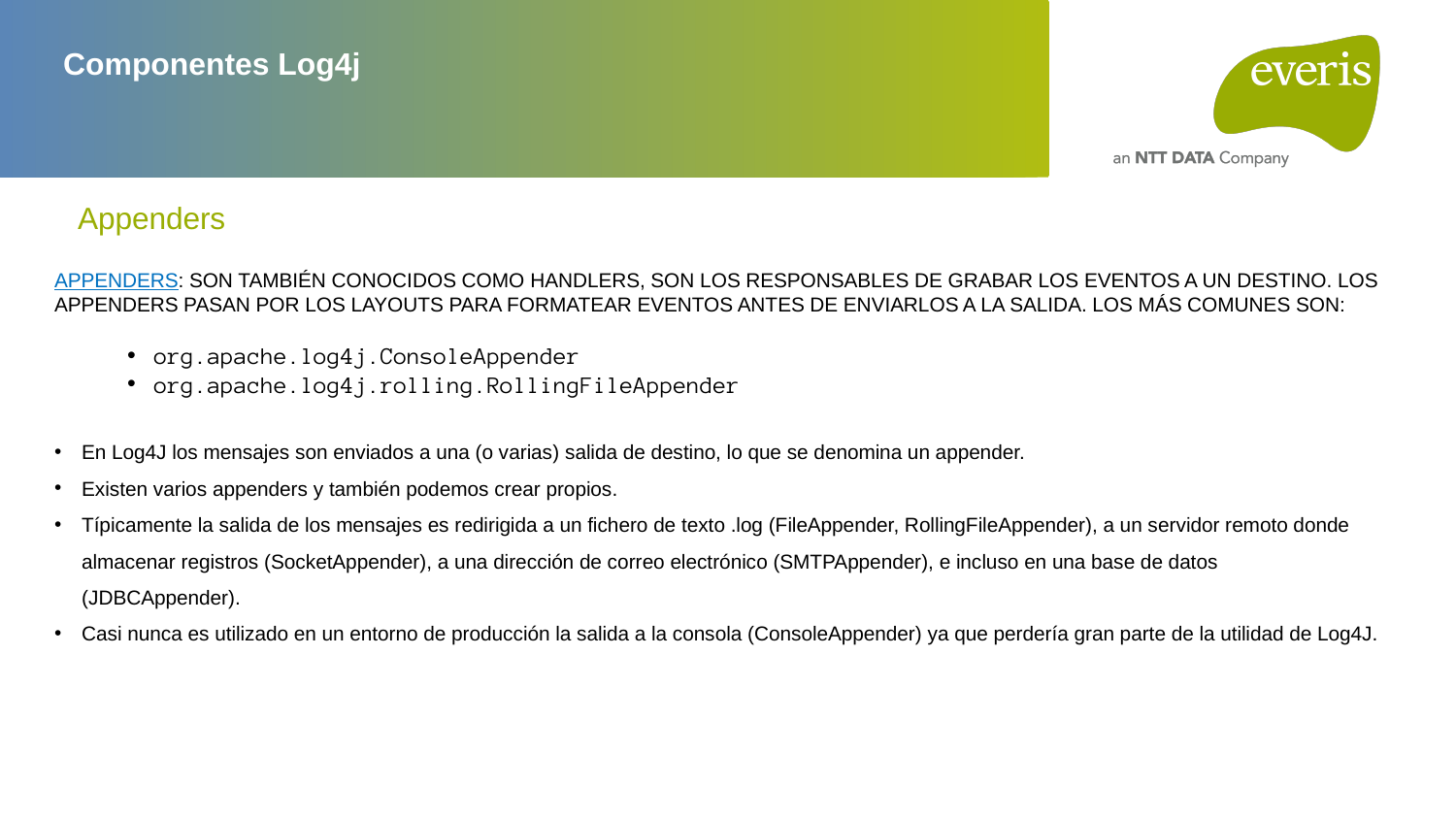

# Componentes Log4j
Appenders
APPENDERS: Son también conocidos como handlers, son los responsables de graBar los eventos a un destino. Los Appenders PASAN por los Layouts para formatear eventos antes de enviarlos a la salida. Los más comunes son:

org.apache.log4j.ConsoleAppender
org.apache.log4j.rolling.RollingFileAppender

En Log4J los mensajes son enviados a una (o varias) salida de destino, lo que se denomina un appender.
Existen varios appenders y también podemos crear propios.
Típicamente la salida de los mensajes es redirigida a un fichero de texto .log (FileAppender, RollingFileAppender), a un servidor remoto donde almacenar registros (SocketAppender), a una dirección de correo electrónico (SMTPAppender), e incluso en una base de datos (JDBCAppender).
Casi nunca es utilizado en un entorno de producción la salida a la consola (ConsoleAppender) ya que perdería gran parte de la utilidad de Log4J.